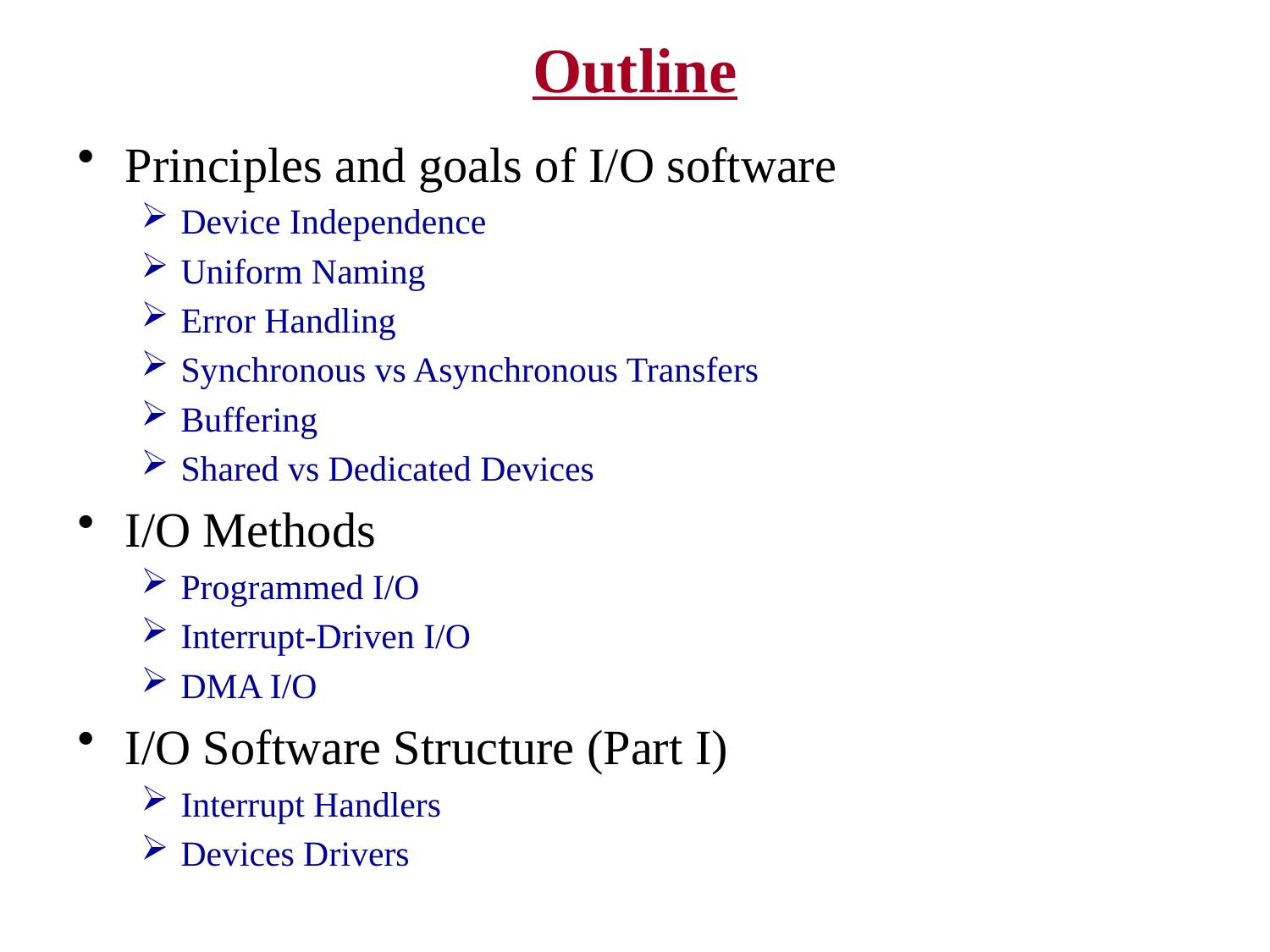

# Outline
Principles and goals of I/O software
Device Independence
Uniform Naming
Error Handling
Synchronous vs Asynchronous Transfers
Buffering
Shared vs Dedicated Devices
I/O Methods
Programmed I/O
Interrupt-Driven I/O
DMA I/O
I/O Software Structure (Part I)
Interrupt Handlers
Devices Drivers